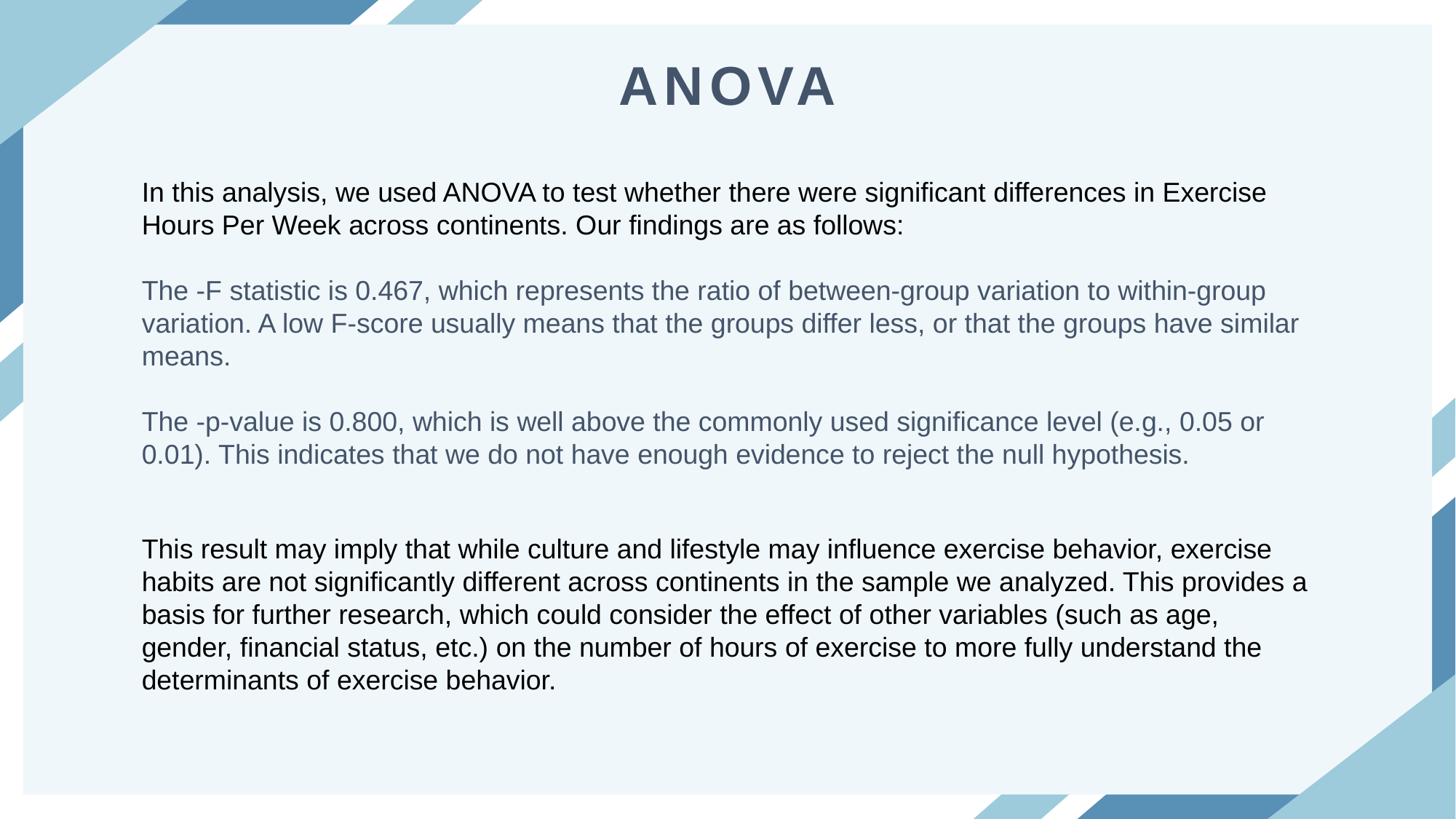

ANOVA
In this analysis, we used ANOVA to test whether there were significant differences in Exercise Hours Per Week across continents. Our findings are as follows:

The -F statistic is 0.467, which represents the ratio of between-group variation to within-group variation. A low F-score usually means that the groups differ less, or that the groups have similar means.

The -p-value is 0.800, which is well above the commonly used significance level (e.g., 0.05 or 0.01). This indicates that we do not have enough evidence to reject the null hypothesis.
This result may imply that while culture and lifestyle may influence exercise behavior, exercise habits are not significantly different across continents in the sample we analyzed. This provides a basis for further research, which could consider the effect of other variables (such as age, gender, financial status, etc.) on the number of hours of exercise to more fully understand the determinants of exercise behavior.